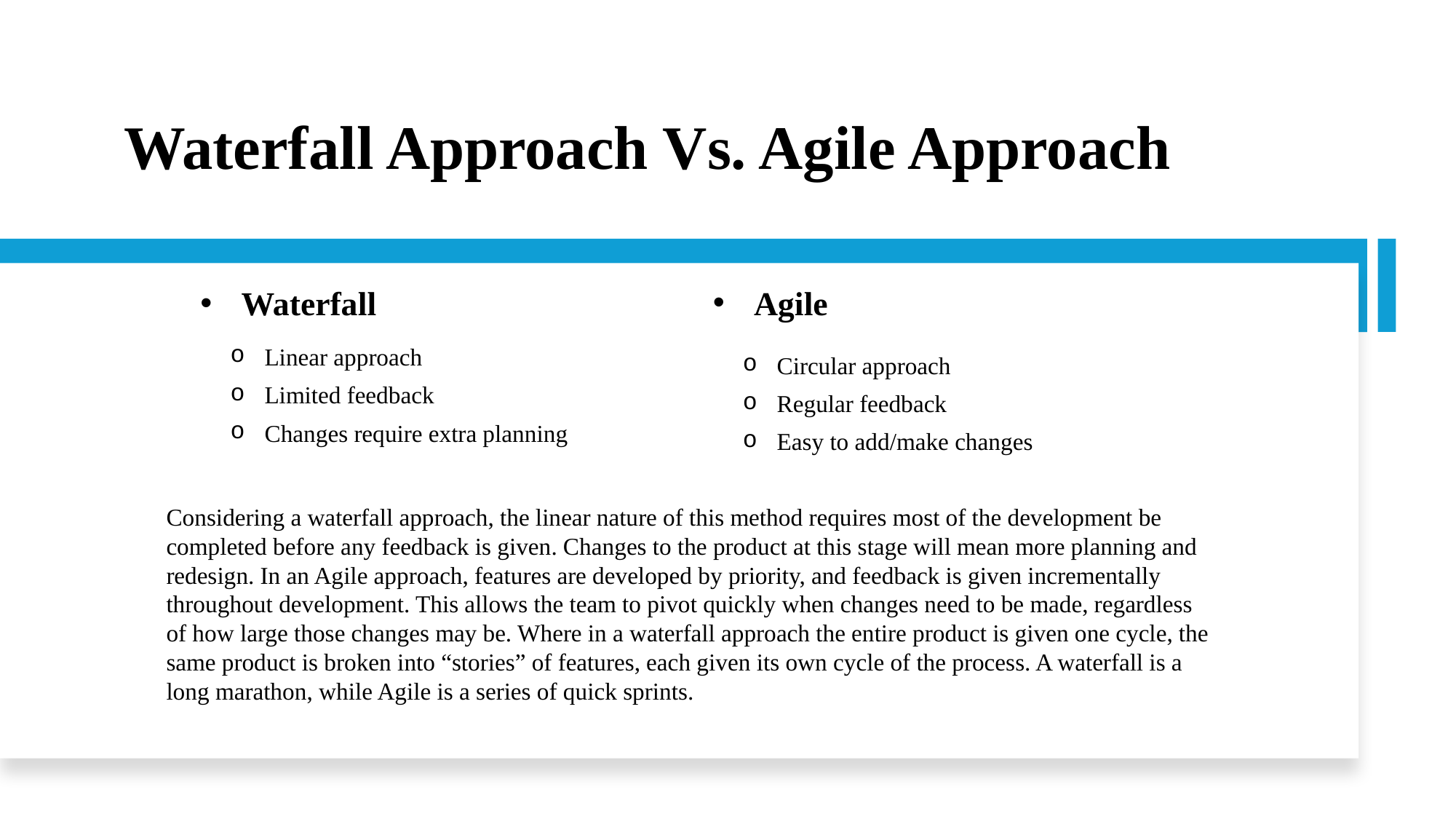

# Waterfall Approach Vs. Agile Approach

Agile
Waterfall
Linear approach
Limited feedback
Changes require extra planning

Circular approach
Regular feedback
Easy to add/make changes

Considering a waterfall approach, the linear nature of this method requires most of the development be completed before any feedback is given. Changes to the product at this stage will mean more planning and redesign. In an Agile approach, features are developed by priority, and feedback is given incrementally throughout development. This allows the team to pivot quickly when changes need to be made, regardless of how large those changes may be. Where in a waterfall approach the entire product is given one cycle, the same product is broken into “stories” of features, each given its own cycle of the process. A waterfall is a long marathon, while Agile is a series of quick sprints.